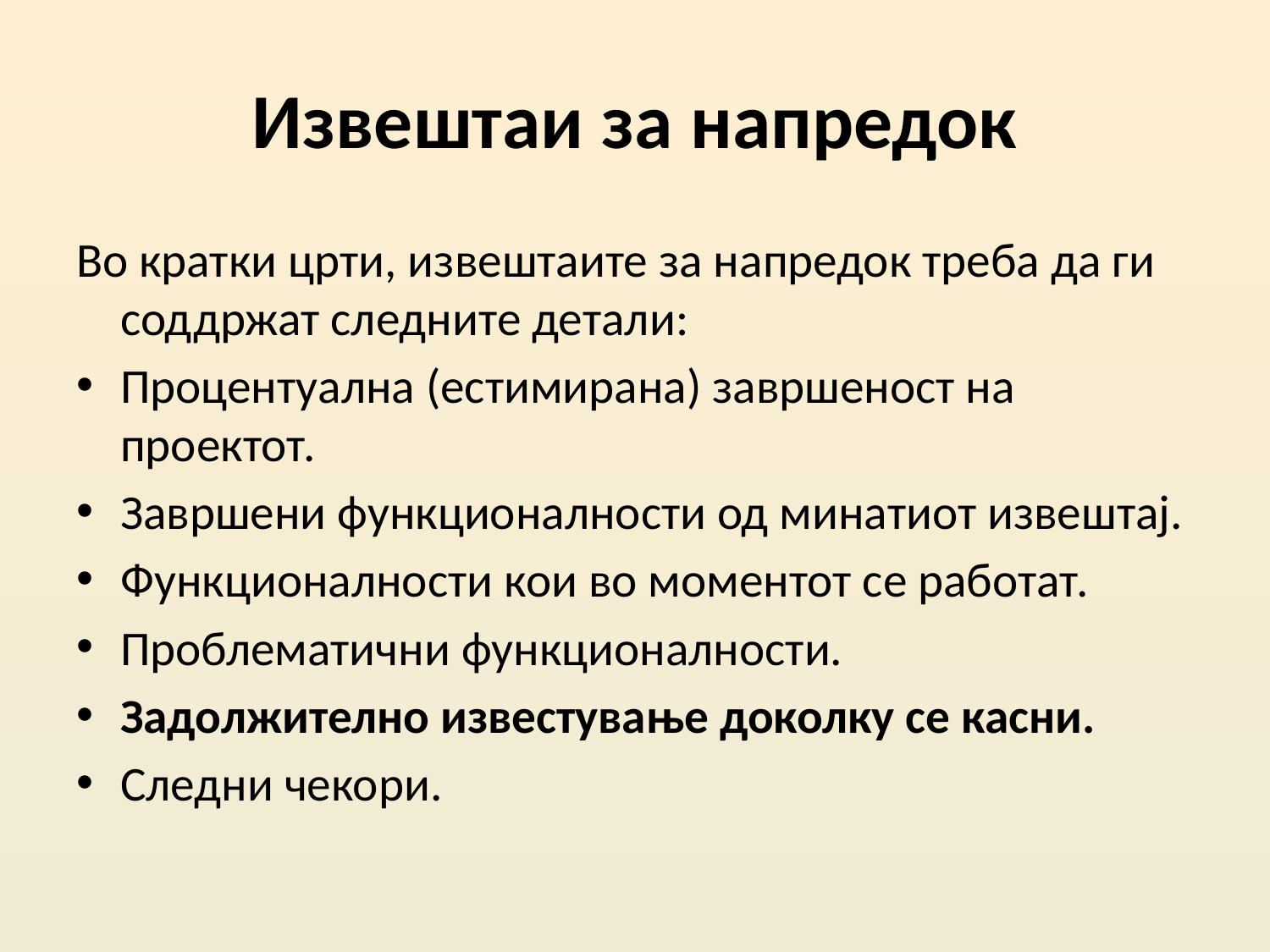

# Извештаи за напредок
Во кратки црти, извештаите за напредок треба да ги соддржат следните детали:
Процентуална (естимирана) завршеност на проектот.
Завршени функционалности од минатиот извештај.
Функционалности кои во моментот се работат.
Проблематични функционалности.
Задолжително известување доколку се касни.
Следни чекори.